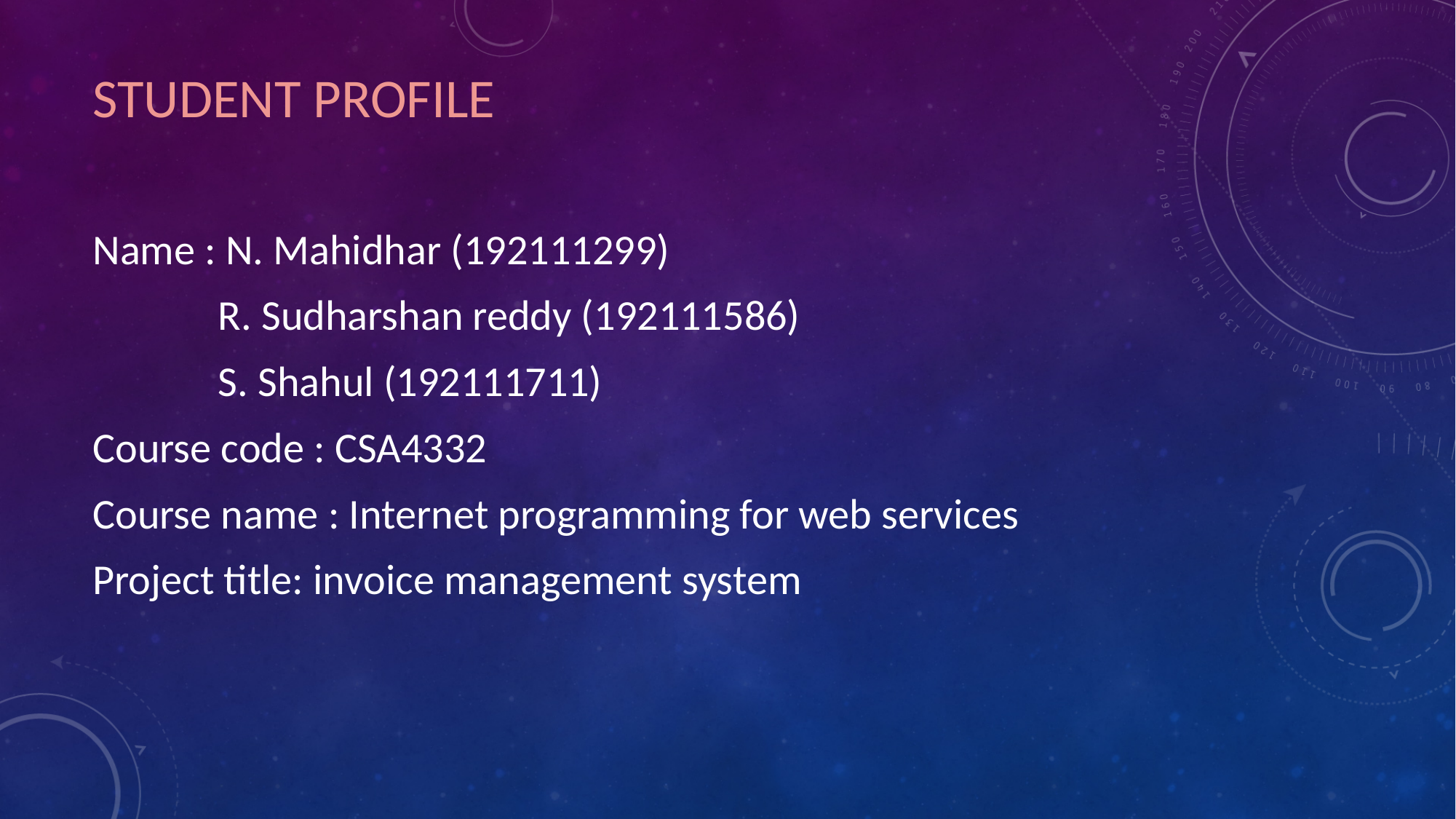

# Student Profile
Name : N. Mahidhar (192111299)
             R. Sudharshan reddy (192111586)
             S. Shahul (192111711)
Course code : CSA4332
Course name : Internet programming for web services
Project title: invoice management system